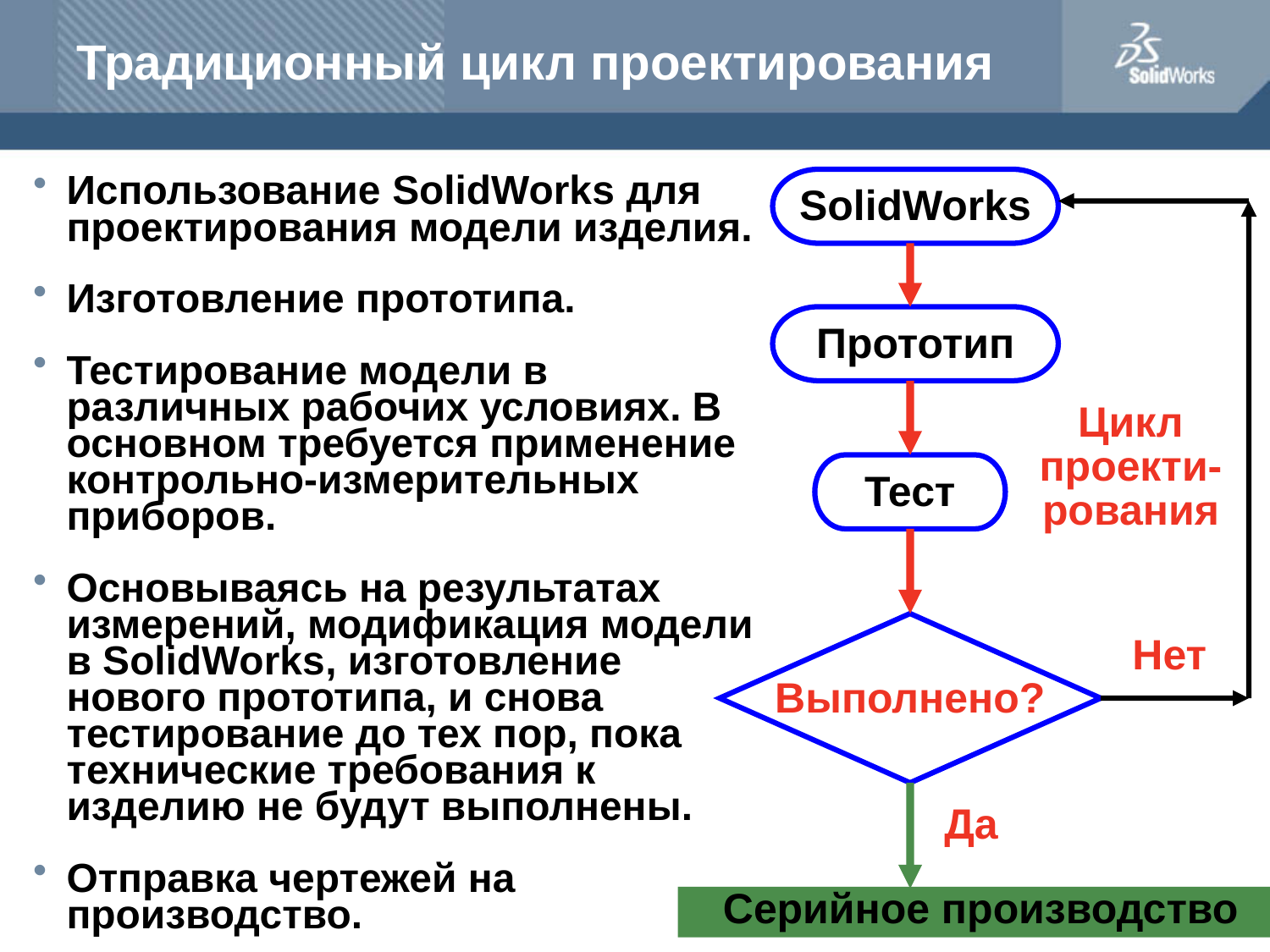

# Традиционный цикл проектирования
Использование SolidWorks для проектирования модели изделия.
Изготовление прототипа.
Тестирование модели в различных рабочих условиях. В основном требуется применение контрольно-измерительных приборов.
Основываясь на результатах измерений, модификация модели в SolidWorks, изготовление нового прототипа, и снова тестирование до тех пор, пока технические требования к изделию не будут выполнены.
Отправка чертежей на производство.
SolidWorks

Прототип

Цикл
проекти-
рования
Тест

Выполнено?
Нет

Да
Серийное производство